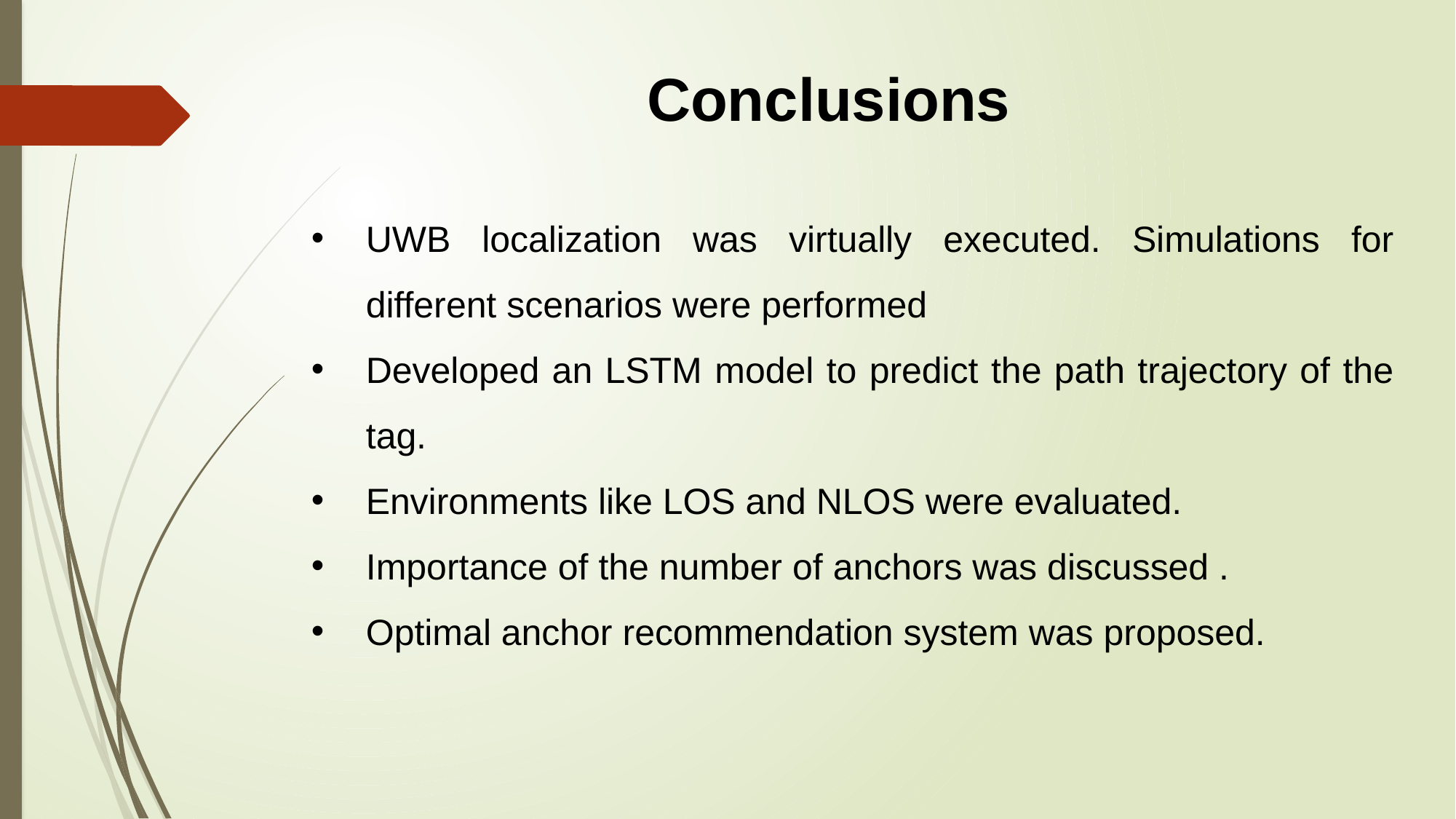

Conclusions
UWB localization was virtually executed. Simulations for different scenarios were performed
Developed an LSTM model to predict the path trajectory of the tag.
Environments like LOS and NLOS were evaluated.
Importance of the number of anchors was discussed .
Optimal anchor recommendation system was proposed.